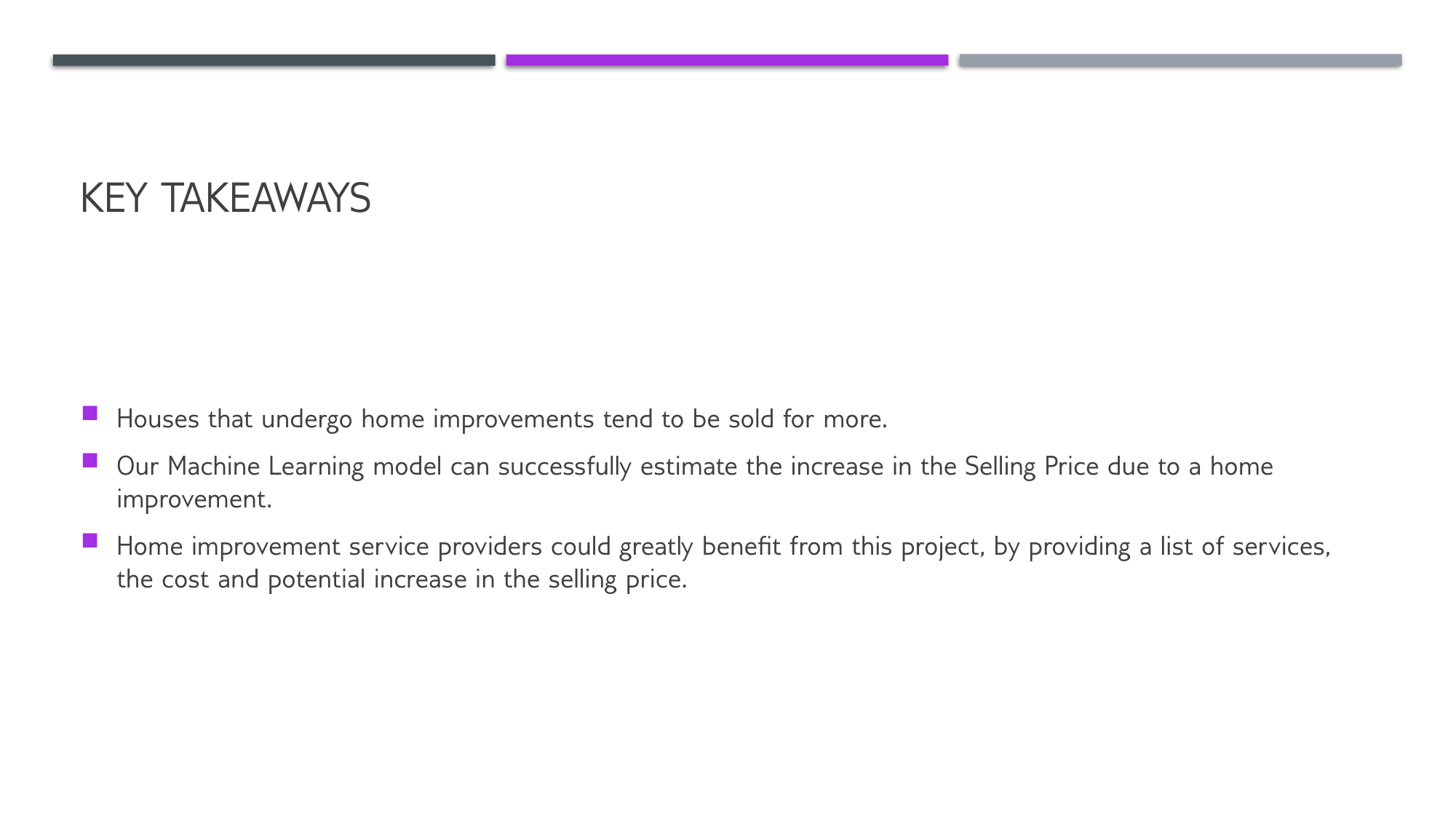

# Key takeaways
Houses that undergo home improvements tend to be sold for more.
Our Machine Learning model can successfully estimate the increase in the Selling Price due to a home improvement.
Home improvement service providers could greatly benefit from this project, by providing a list of services, the cost and potential increase in the selling price.